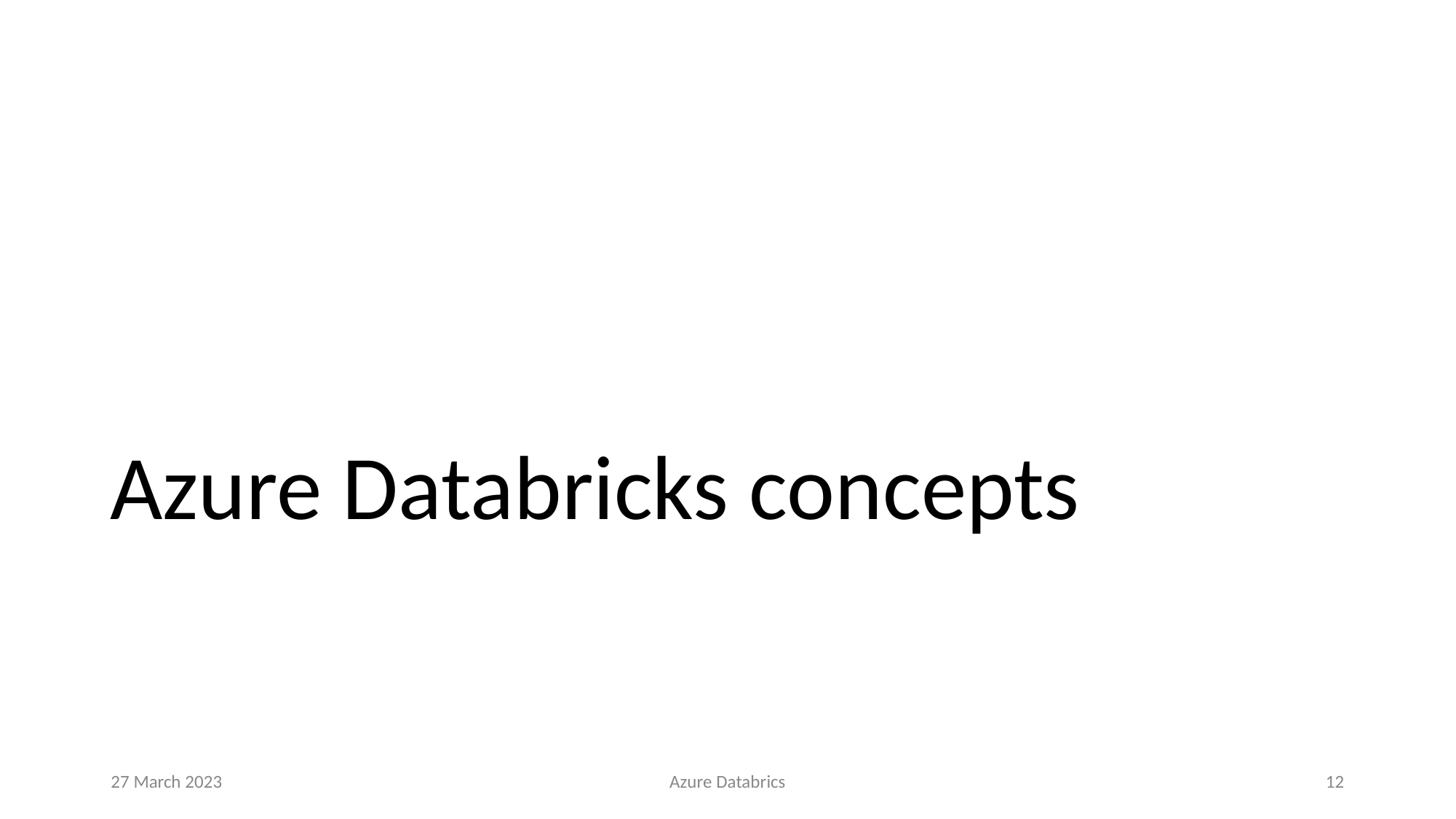

# Azure Databricks concepts

27 March 2023
Azure Databrics
12